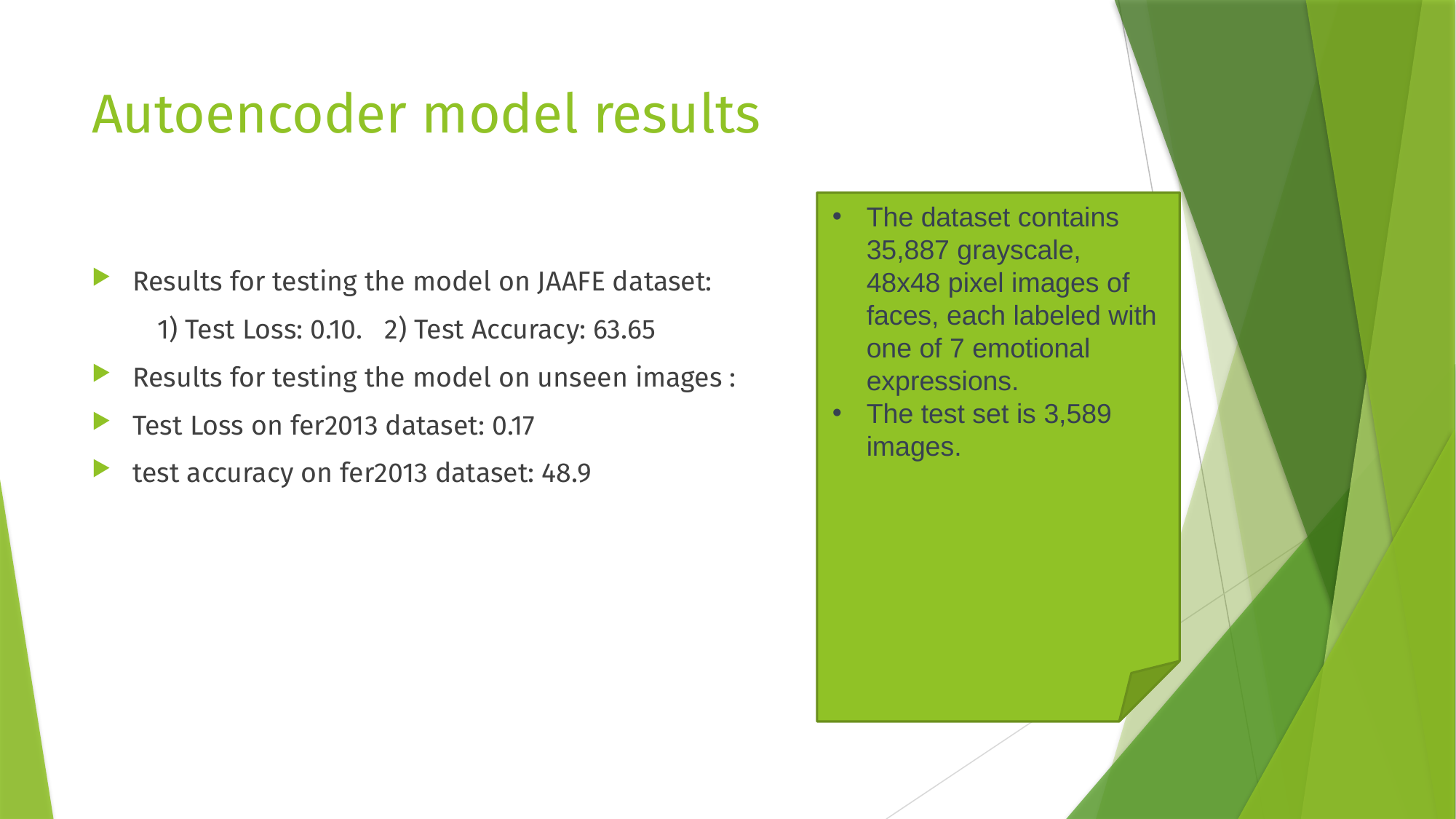

# Autoencoder model results

The dataset contains 35,887 grayscale, 48x48 pixel images of faces, each labeled with one of 7 emotional expressions.
The test set is 3,589 images.
Results for testing the model on JAAFE dataset:
         1) Test Loss: 0.10.   2) Test Accuracy: 63.65
Results for testing the model on unseen images :
Test Loss on fer2013 dataset: 0.17
test accuracy on fer2013 dataset: 48.9